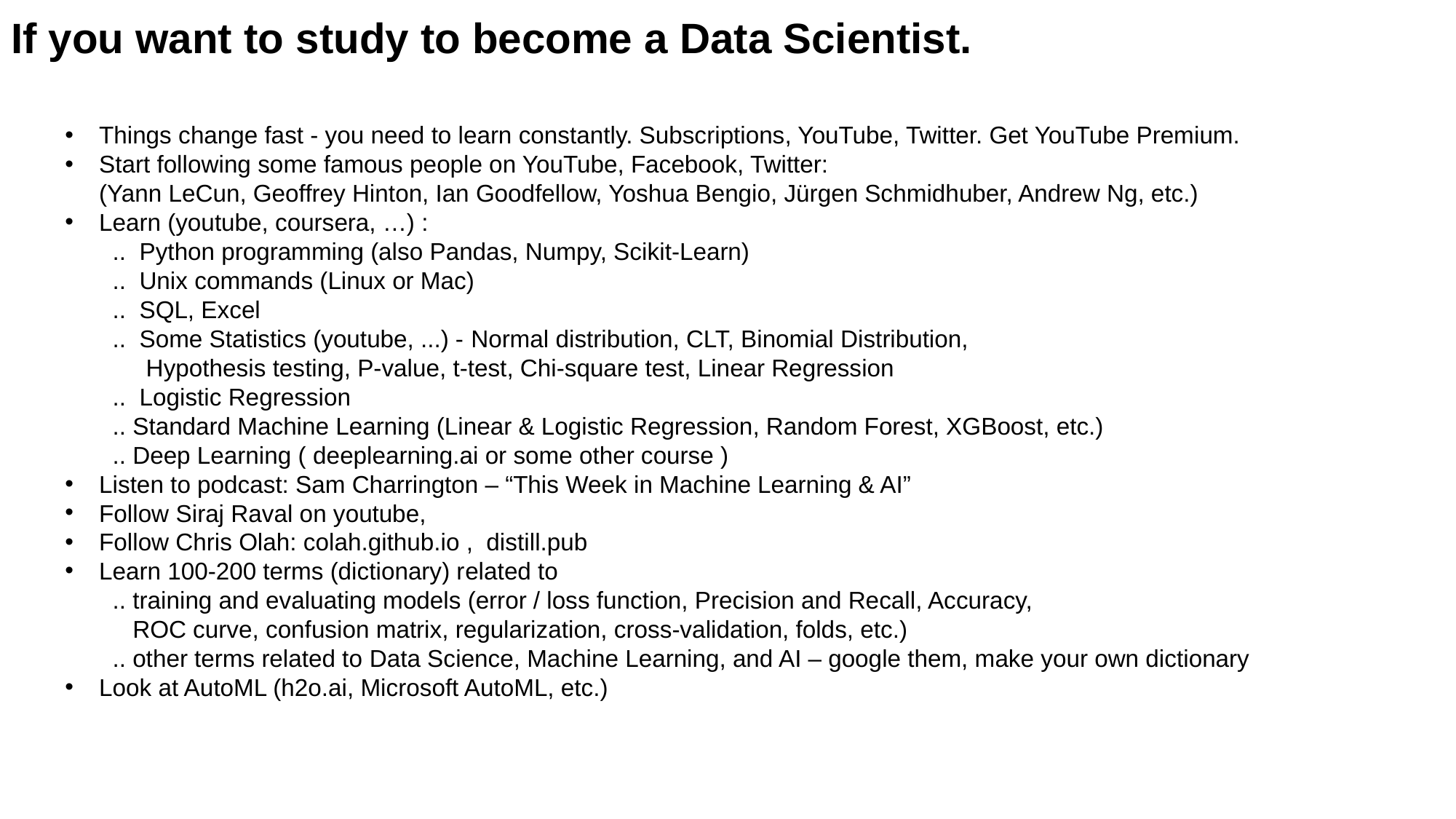

If you want to study to become a Data Scientist.
Things change fast - you need to learn constantly. Subscriptions, YouTube, Twitter. Get YouTube Premium.
Start following some famous people on YouTube, Facebook, Twitter:
(Yann LeCun, Geoffrey Hinton, Ian Goodfellow, Yoshua Bengio, Jürgen Schmidhuber, Andrew Ng, etc.)
Learn (youtube, coursera, …) :
  ..  Python programming (also Pandas, Numpy, Scikit-Learn)
  ..  Unix commands (Linux or Mac)
  ..  SQL, Excel
  ..  Some Statistics (youtube, ...) - Normal distribution, CLT, Binomial Distribution,
       Hypothesis testing, P-value, t-test, Chi-square test, Linear Regression
  ..  Logistic Regression
  .. Standard Machine Learning (Linear & Logistic Regression, Random Forest, XGBoost, etc.)
  .. Deep Learning ( deeplearning.ai or some other course )
Listen to podcast: Sam Charrington – “This Week in Machine Learning & AI”
Follow Siraj Raval on youtube,
Follow Chris Olah: colah.github.io ,  distill.pub
Learn 100-200 terms (dictionary) related to
  .. training and evaluating models (error / loss function, Precision and Recall, Accuracy,
     ROC curve, confusion matrix, regularization, cross-validation, folds, etc.)
  .. other terms related to Data Science, Machine Learning, and AI – google them, make your own dictionary
Look at AutoML (h2o.ai, Microsoft AutoML, etc.)